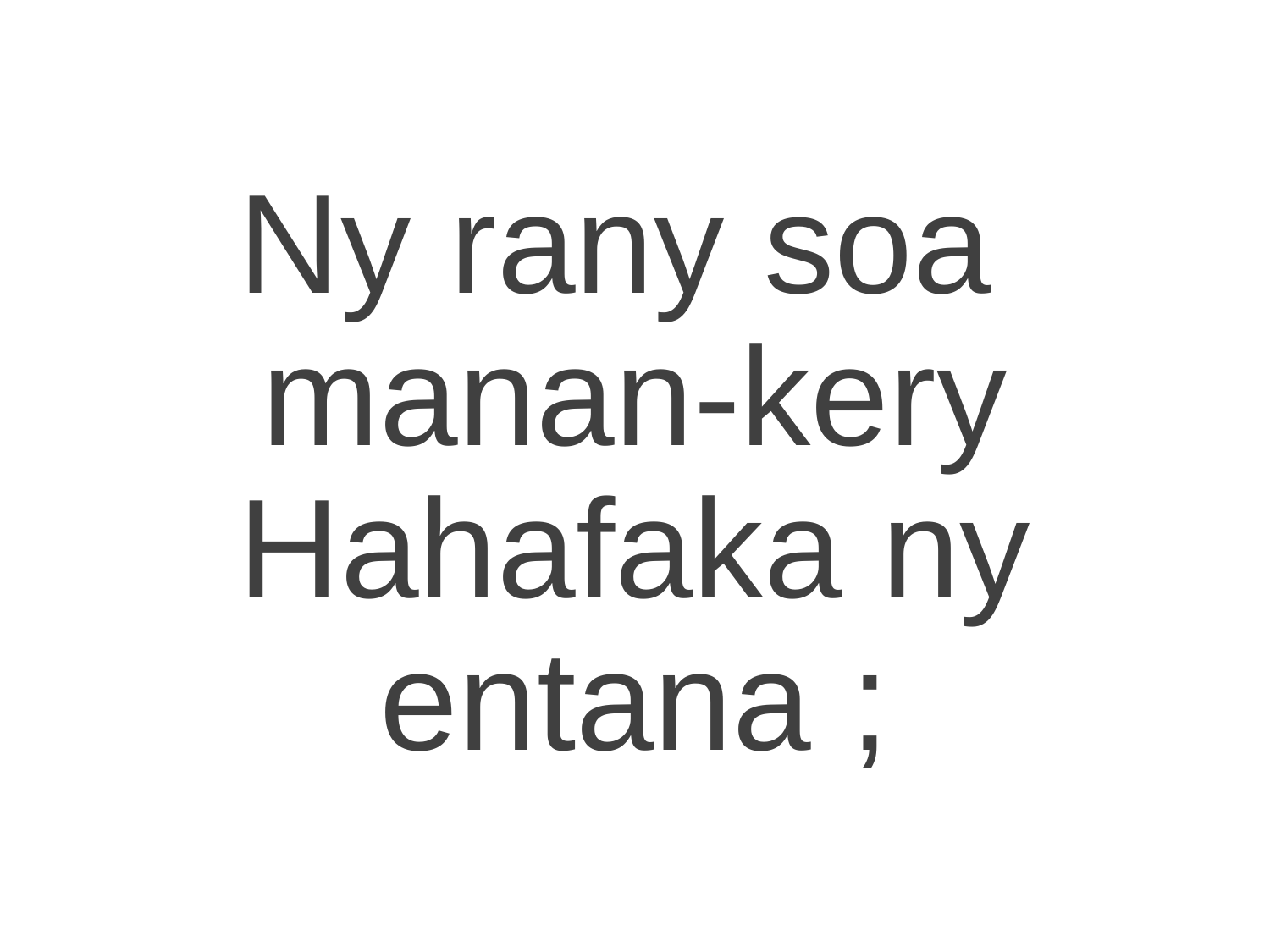

Ny rany soa
manan-kery
Hahafaka ny entana ;